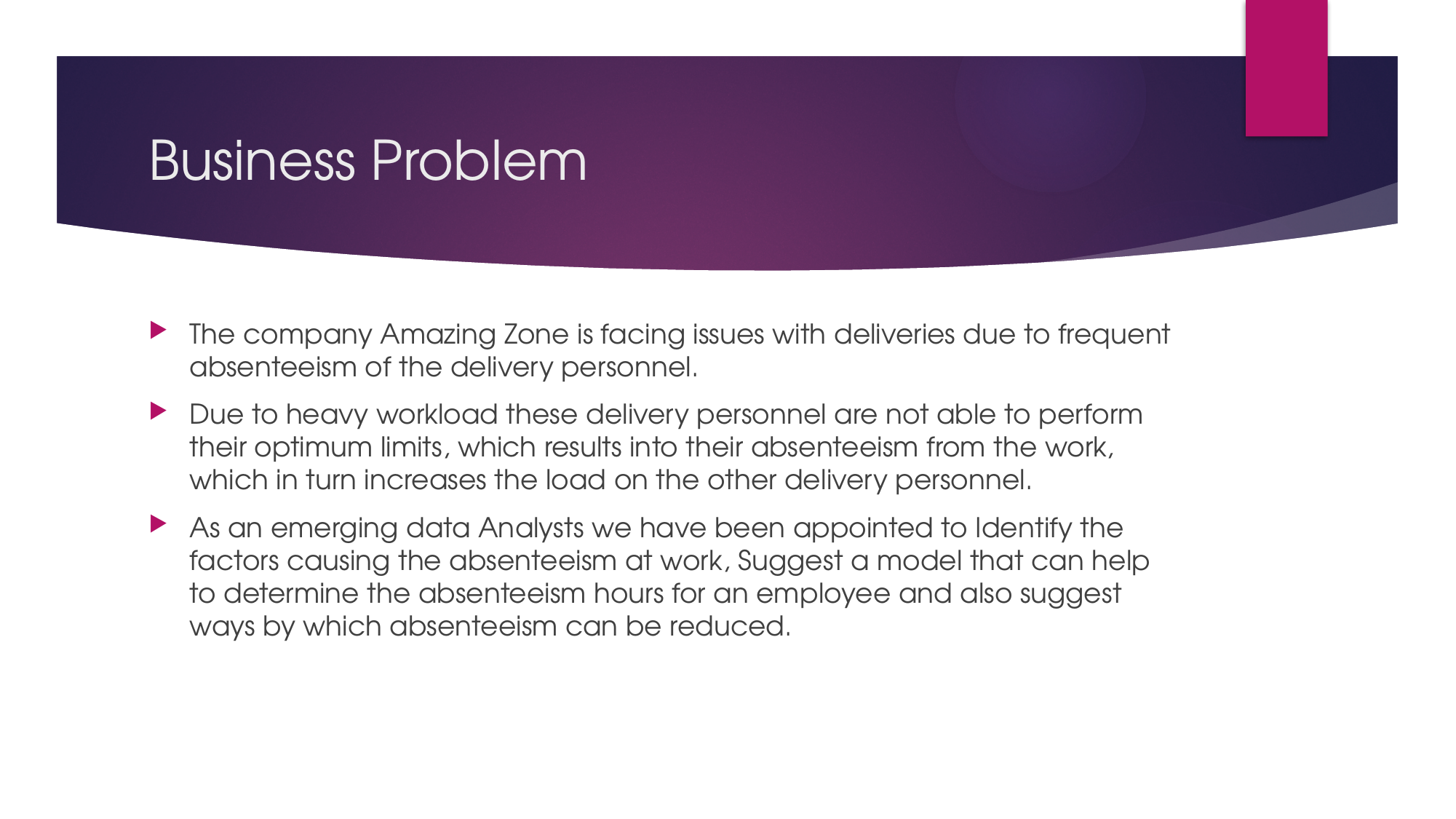

# Business Problem
The company Amazing Zone is facing issues with deliveries due to frequent absenteeism of the delivery personnel.
Due to heavy workload these delivery personnel are not able to perform their optimum limits, which results into their absenteeism from the work, which in turn increases the load on the other delivery personnel.
As an emerging data Analysts we have been appointed to Identify the factors causing the absenteeism at work, Suggest a model that can help to determine the absenteeism hours for an employee and also suggest ways by which absenteeism can be reduced.